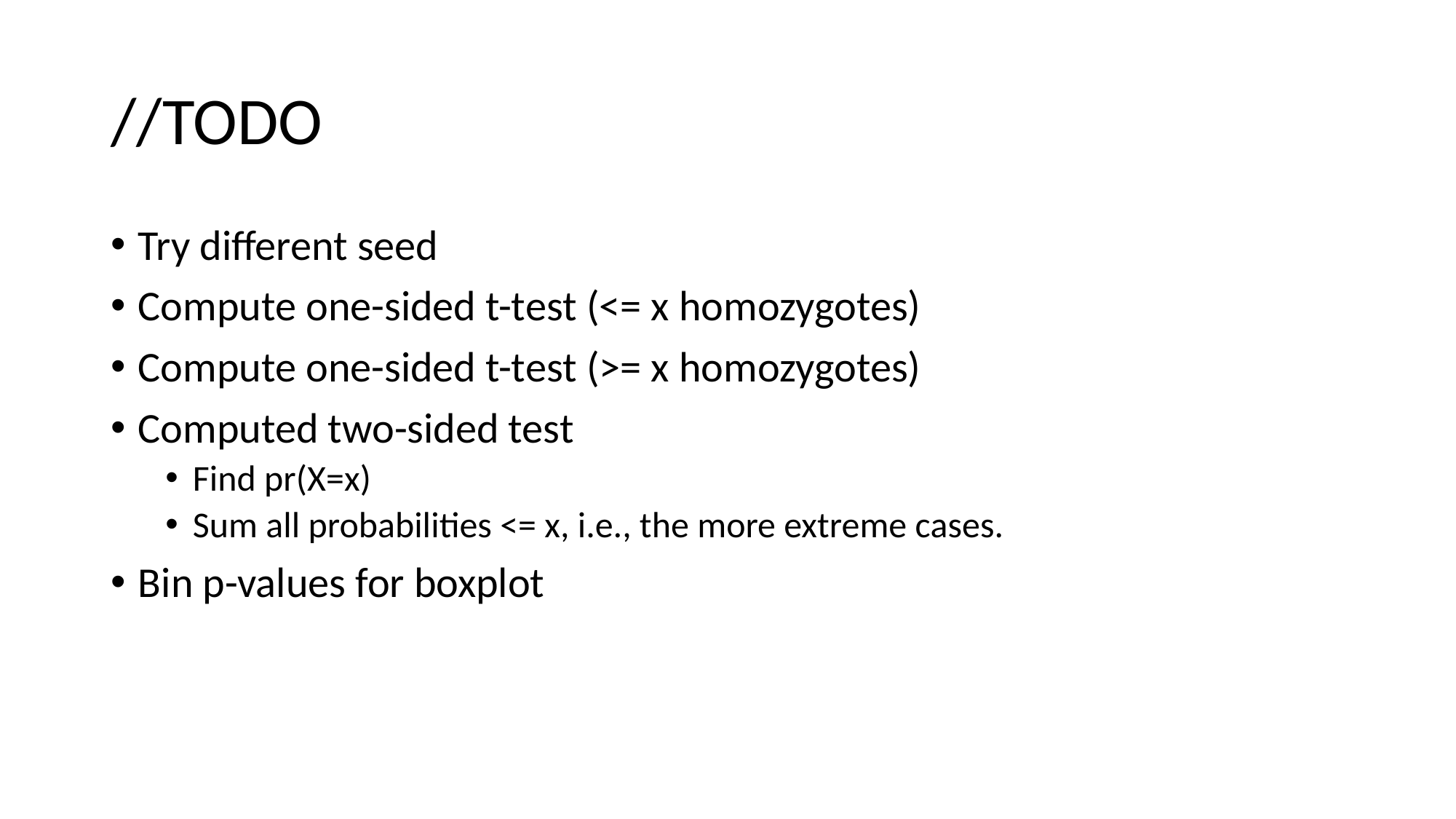

# //TODO
Try different seed
Compute one-sided t-test (<= x homozygotes)
Compute one-sided t-test (>= x homozygotes)
Computed two-sided test
Find pr(X=x)
Sum all probabilities <= x, i.e., the more extreme cases.
Bin p-values for boxplot